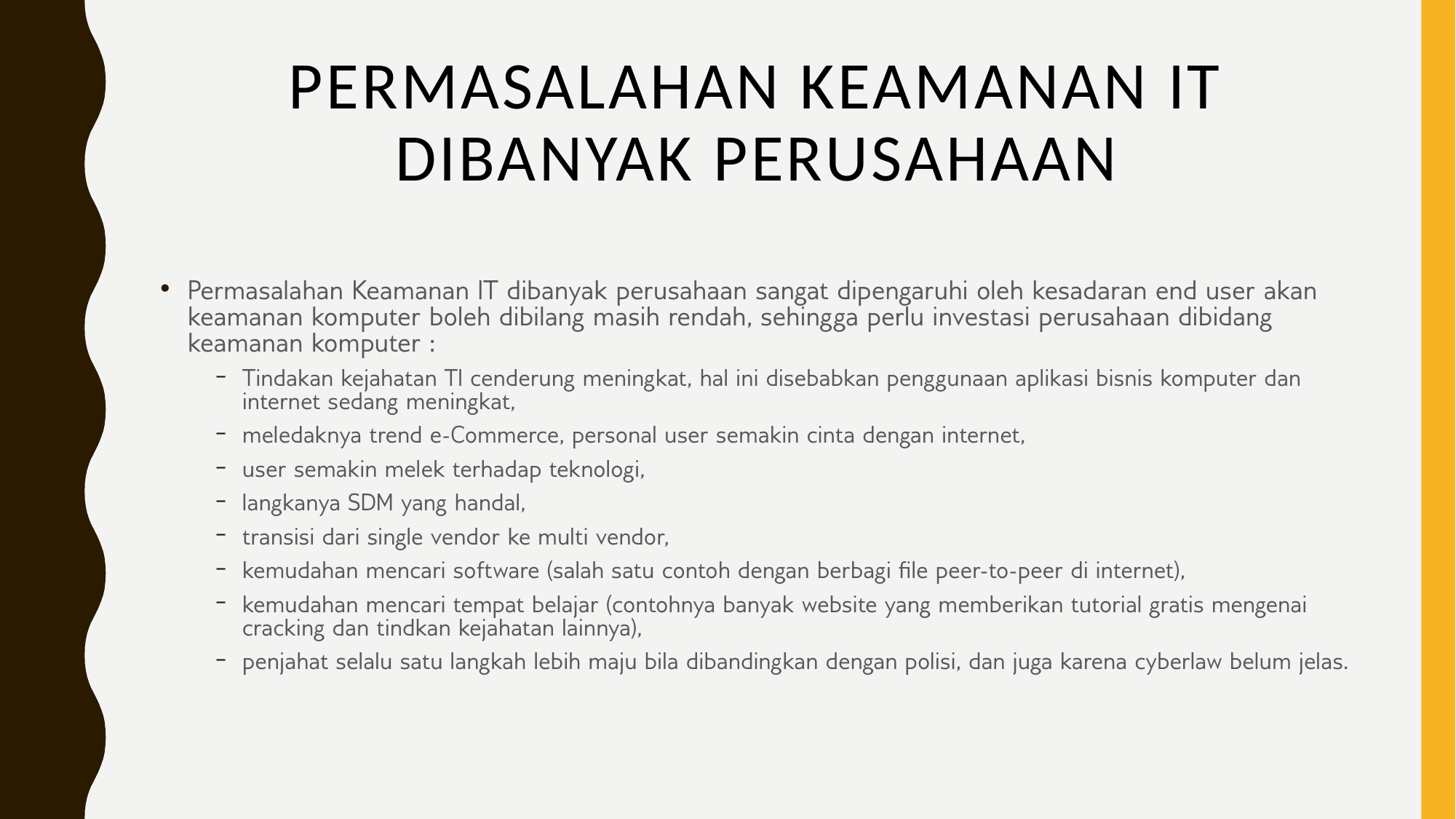

# PERMASALAHAN KEAMANAN IT DIBANYAK PERUSAHAAN
Permasalahan Keamanan IT dibanyak perusahaan sangat dipengaruhi oleh kesadaran end user akan keamanan komputer boleh dibilang masih rendah, sehingga perlu investasi perusahaan dibidang keamanan komputer :
Tindakan kejahatan TI cenderung meningkat, hal ini disebabkan penggunaan aplikasi bisnis komputer dan internet sedang meningkat,
meledaknya trend e-Commerce, personal user semakin cinta dengan internet,
user semakin melek terhadap teknologi,
langkanya SDM yang handal,
transisi dari single vendor ke multi vendor,
kemudahan mencari software (salah satu contoh dengan berbagi file peer-to-peer di internet),
kemudahan mencari tempat belajar (contohnya banyak website yang memberikan tutorial gratis mengenai cracking dan tindkan kejahatan lainnya),
penjahat selalu satu langkah lebih maju bila dibandingkan dengan polisi, dan juga karena cyberlaw belum jelas.